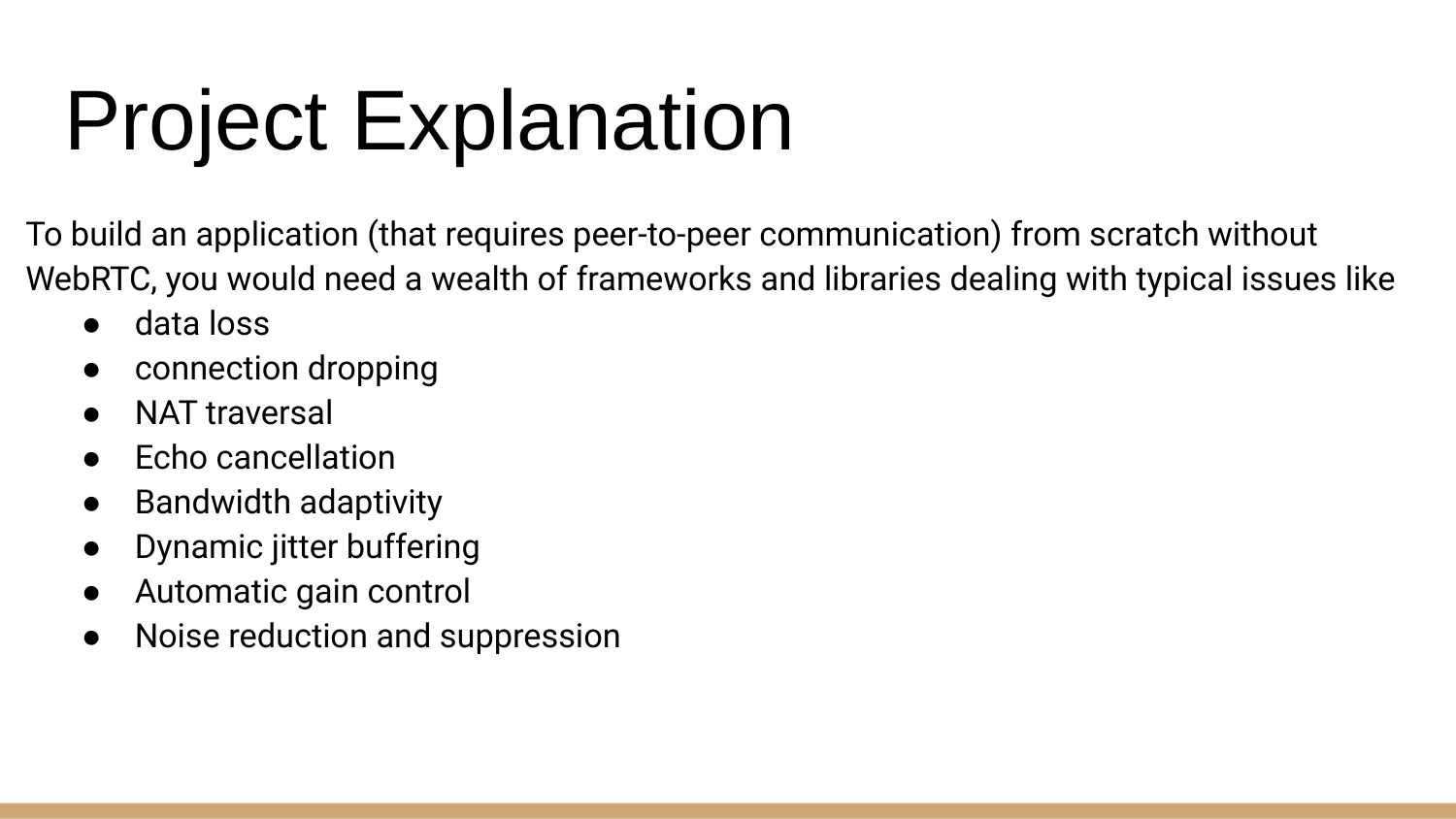

# Project Explanation
To build an application (that requires peer-to-peer communication) from scratch without WebRTC, you would need a wealth of frameworks and libraries dealing with typical issues like
data loss
connection dropping
NAT traversal
Echo cancellation
Bandwidth adaptivity
Dynamic jitter buffering
Automatic gain control
Noise reduction and suppression